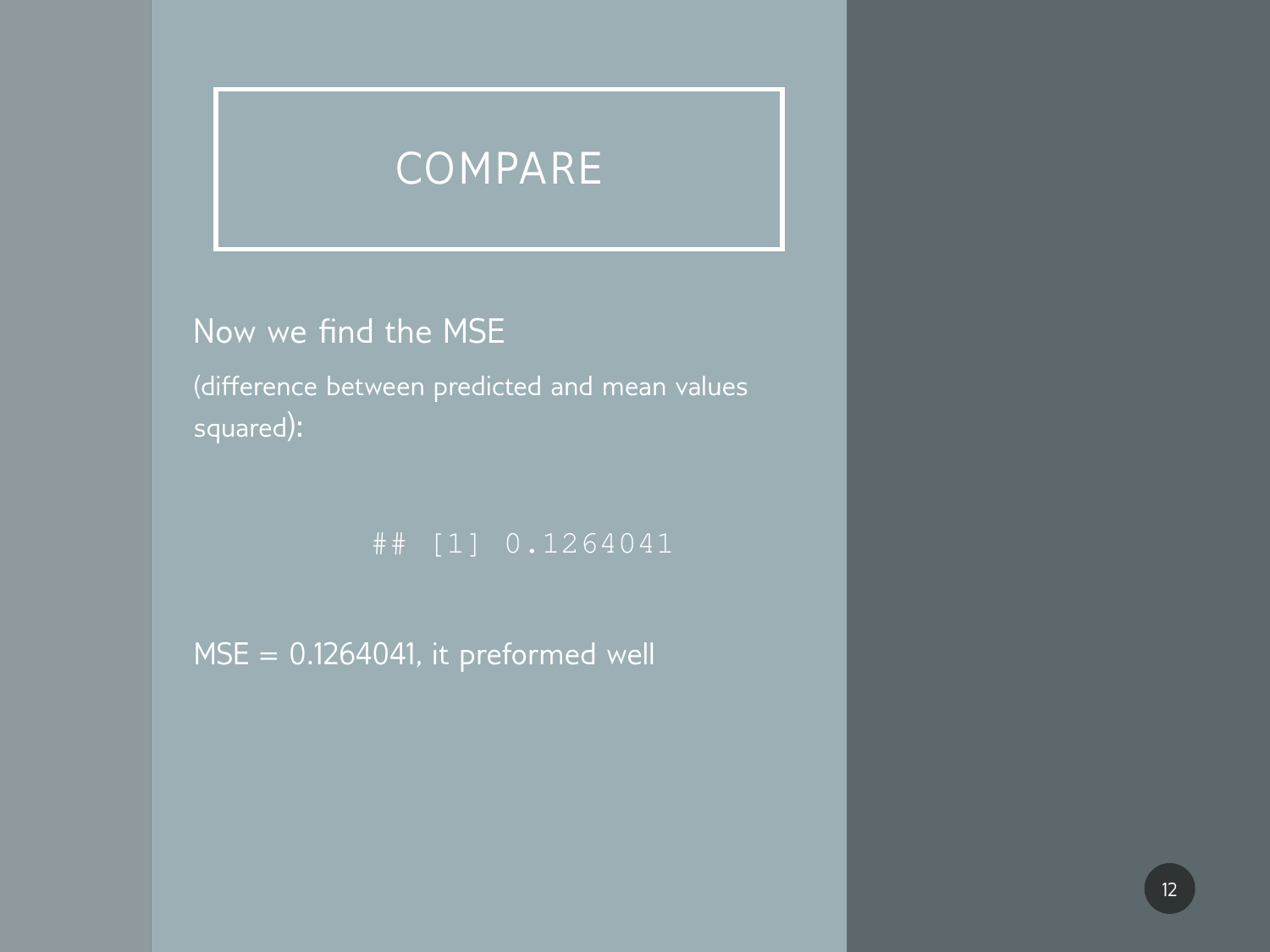

# Compare
Now we find the MSE
(difference between predicted and mean values squared):

## [1] 0.1264041

MSE = 0.1264041, it preformed well
12